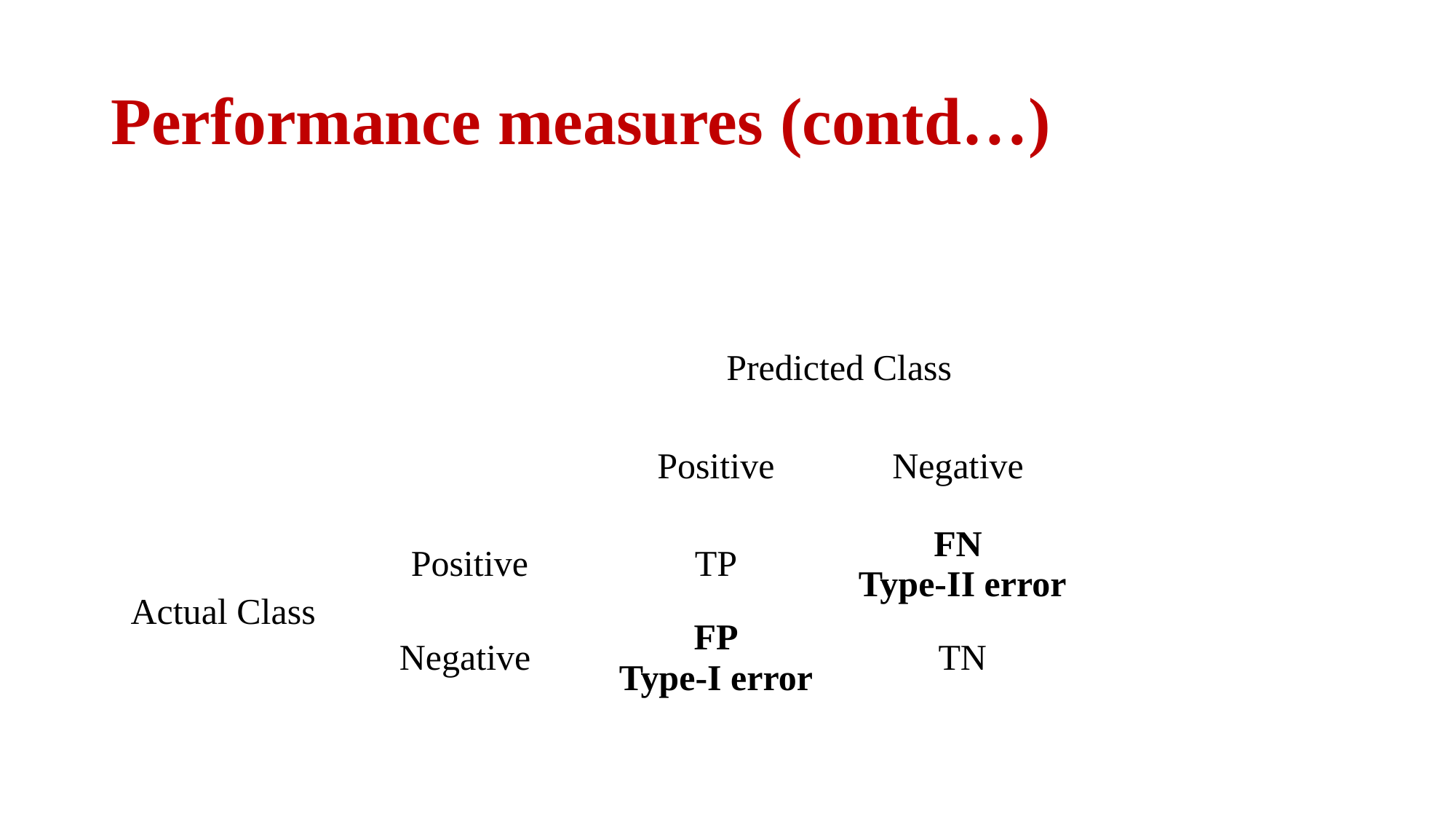

# Performance measures (contd…)
|  |  | Predicted Class |  |
| --- | --- | --- | --- |
|  |  | Positive | Negative |
| Actual Class | Positive | TP | FN Type-II error |
|  | Negative | FP Type-I error | TN |